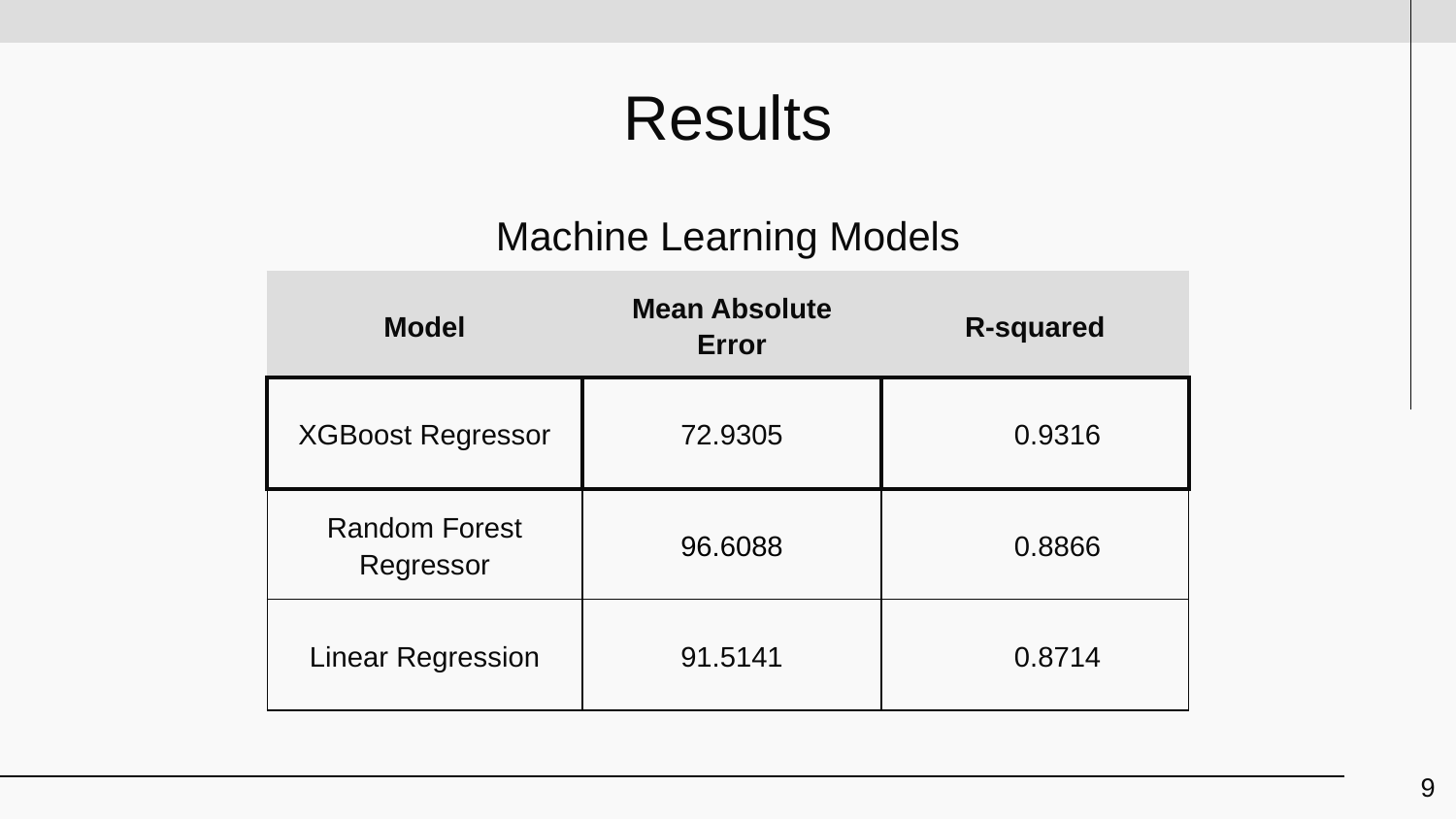

# Results
Machine Learning Models
| Model | Mean Absolute Error | R-squared |
| --- | --- | --- |
| XGBoost Regressor | 72.9305 | 0.9316 |
| Random Forest Regressor | 96.6088 | 0.8866 |
| Linear Regression | 91.5141 | 0.8714 |
9